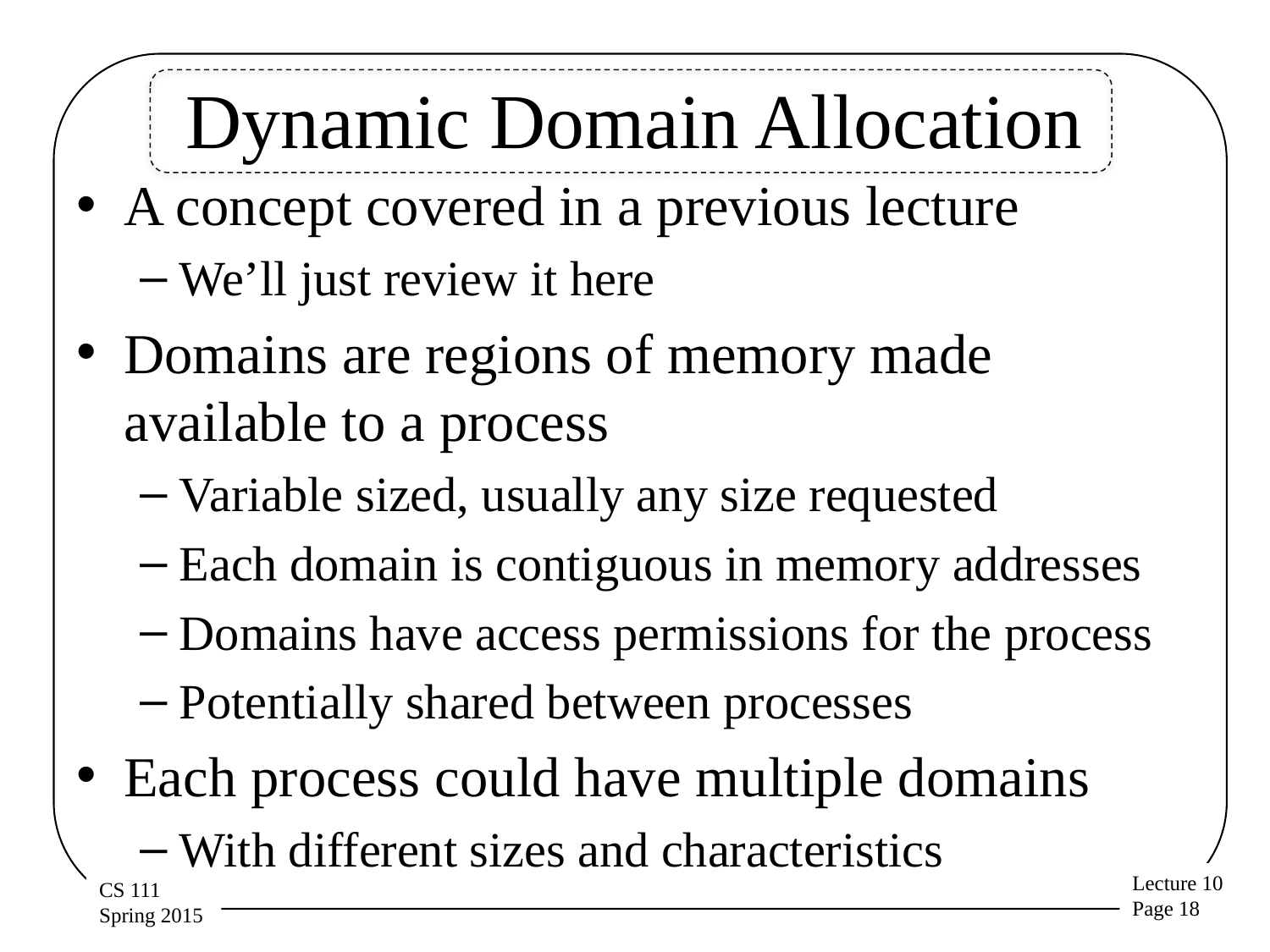

# Dynamic Domain Allocation

A concept covered in a previous lecture
We’ll just review it here
Domains are regions of memory made available to a process
Variable sized, usually any size requested
Each domain is contiguous in memory addresses
Domains have access permissions for the process
Potentially shared between processes
Each process could have multiple domains
With different sizes and characteristics